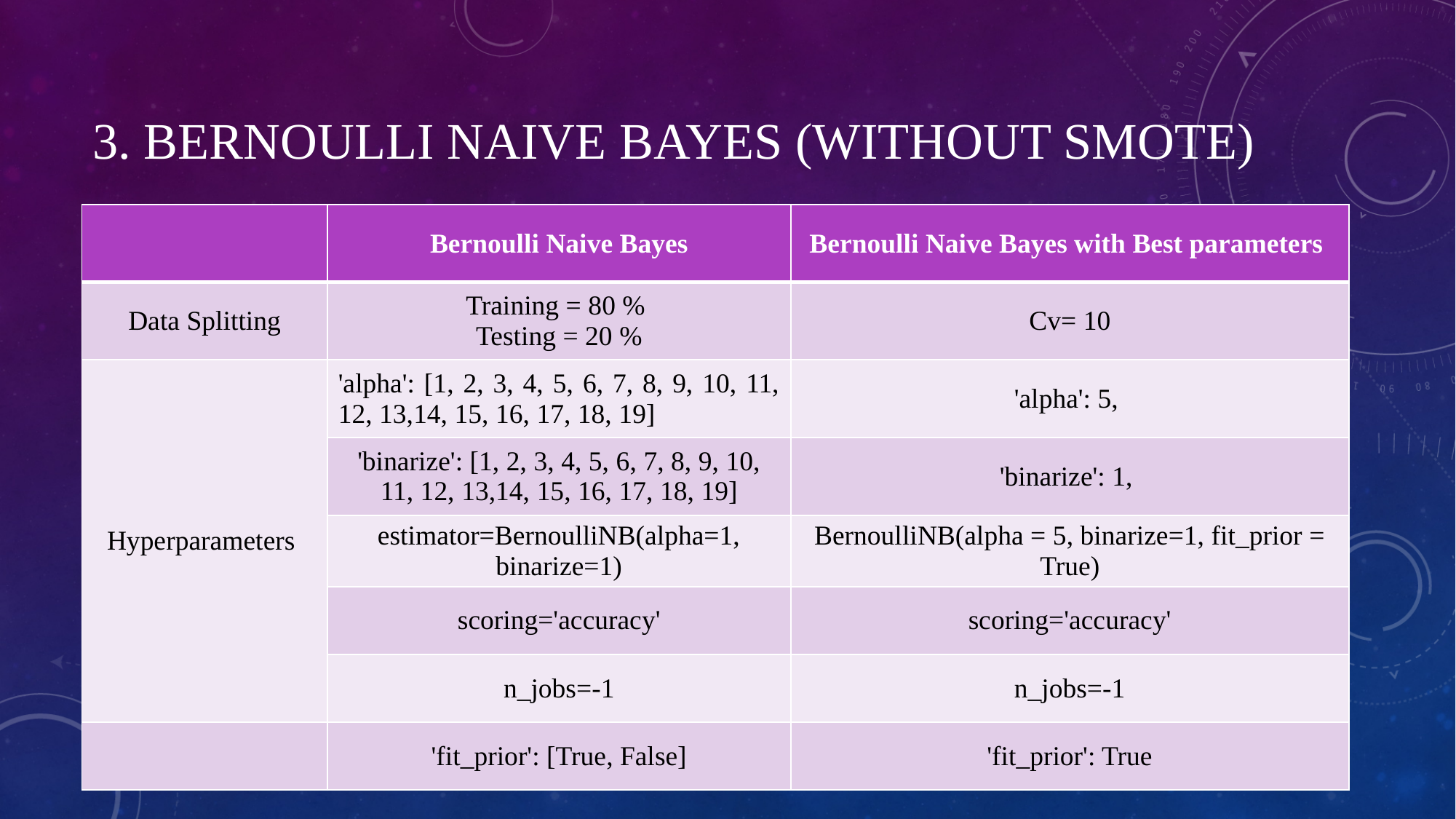

# 3. Bernoulli Naive Bayes (Without SMOTE)
|  | Bernoulli Naive Bayes | Bernoulli Naive Bayes with Best parameters |
| --- | --- | --- |
| Data Splitting | Training = 80 % Testing = 20 % | Cv= 10 |
| Hyperparameters | 'alpha': [1, 2, 3, 4, 5, 6, 7, 8, 9, 10, 11, 12, 13,14, 15, 16, 17, 18, 19] | 'alpha': 5, |
|  | 'binarize': [1, 2, 3, 4, 5, 6, 7, 8, 9, 10, 11, 12, 13,14, 15, 16, 17, 18, 19] | 'binarize': 1, |
|  | estimator=BernoulliNB(alpha=1, binarize=1) | BernoulliNB(alpha = 5, binarize=1, fit\_prior = True) |
|  | scoring='accuracy' | scoring='accuracy' |
|  | n\_jobs=-1 | n\_jobs=-1 |
|  | 'fit\_prior': [True, False] | 'fit\_prior': True |